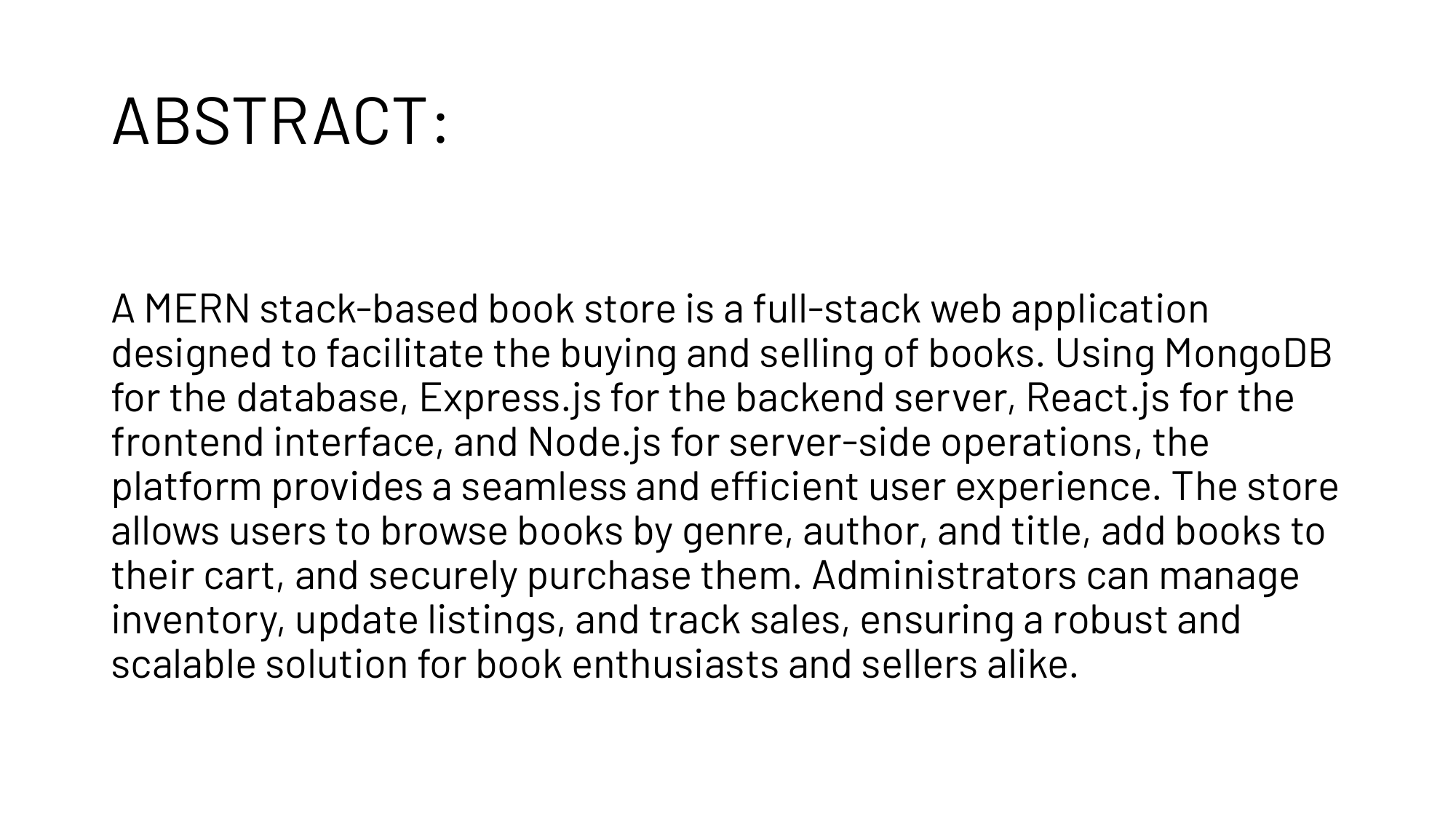

# ABSTRACT:

A MERN stack-based book store is a full-stack web application designed to facilitate the buying and selling of books. Using MongoDB for the database, Express.js for the backend server, React.js for the frontend interface, and Node.js for server-side operations, the platform provides a seamless and efficient user experience. The store allows users to browse books by genre, author, and title, add books to their cart, and securely purchase them. Administrators can manage inventory, update listings, and track sales, ensuring a robust and scalable solution for book enthusiasts and sellers alike.